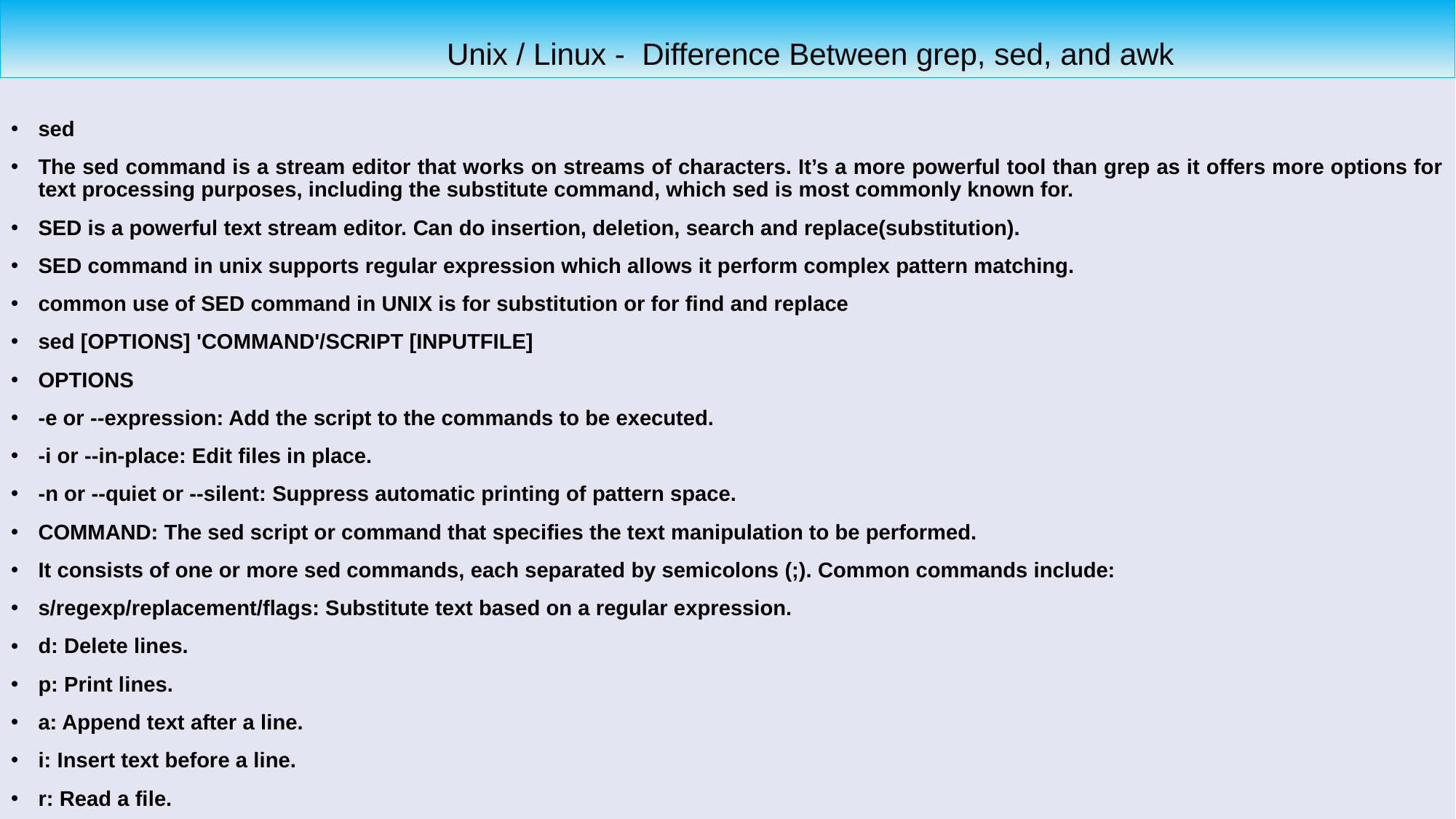

Unix / Linux -  Difference Between grep, sed, and awk

sed
The sed command is a stream editor that works on streams of characters. It’s a more powerful tool than grep as it offers more options for text processing purposes, including the substitute command, which sed is most commonly known for.
SED is a powerful text stream editor. Can do insertion, deletion, search and replace(substitution).
SED command in unix supports regular expression which allows it perform complex pattern matching.
common use of SED command in UNIX is for substitution or for find and replace
sed [OPTIONS] 'COMMAND'/SCRIPT [INPUTFILE]
OPTIONS
-e or --expression: Add the script to the commands to be executed.
-i or --in-place: Edit files in place.
-n or --quiet or --silent: Suppress automatic printing of pattern space.
COMMAND: The sed script or command that specifies the text manipulation to be performed.
It consists of one or more sed commands, each separated by semicolons (;). Common commands include:
s/regexp/replacement/flags: Substitute text based on a regular expression.
d: Delete lines.
p: Print lines.
a: Append text after a line.
i: Insert text before a line.
r: Read a file.